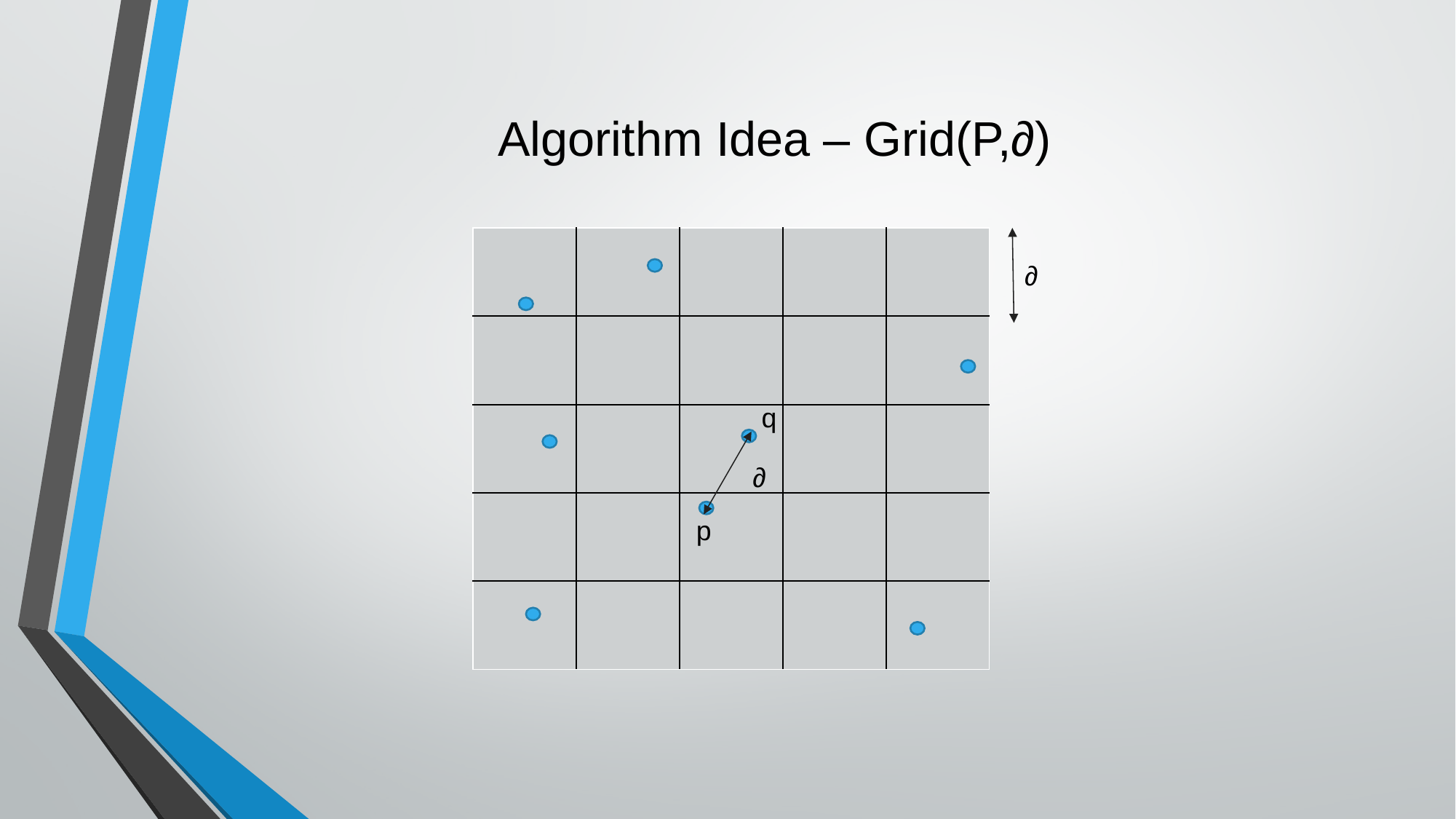

# Algorithm Idea – Grid(P,∂)
|  |  |  |  |  |
| --- | --- | --- | --- | --- |
|  |  |  |  |  |
|  |  |  |  |  |
|  |  |  |  |  |
|  |  |  |  |  |
∂

q

∂

p